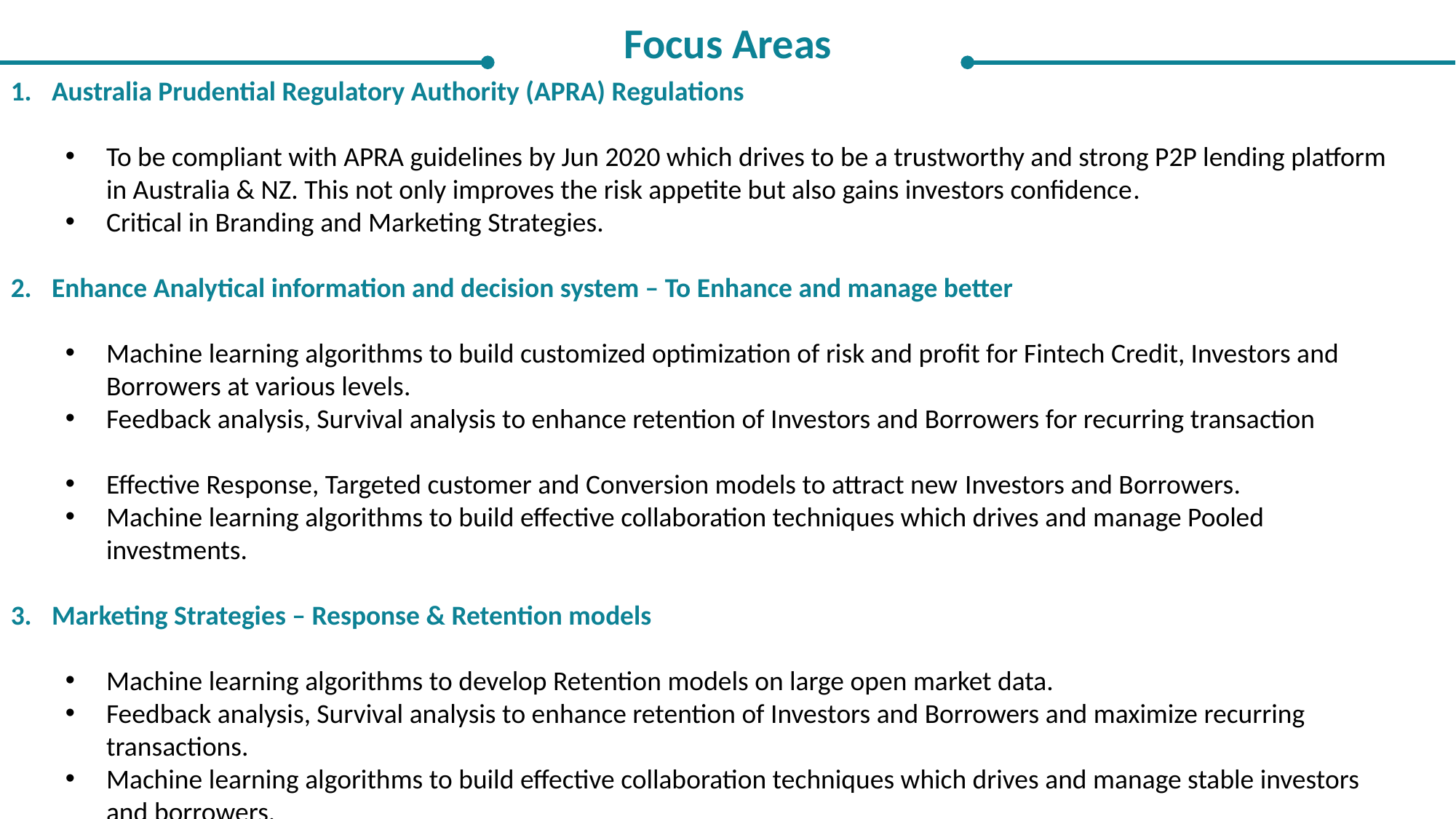

Focus Areas
Australia Prudential Regulatory Authority (APRA) Regulations

To be compliant with APRA guidelines by Jun 2020 which drives to be a trustworthy and strong P2P lending platform in Australia & NZ. This not only improves the risk appetite but also gains investors confidence.
Critical in Branding and Marketing Strategies.

Enhance Analytical information and decision system – To Enhance and manage better

Machine learning algorithms to build customized optimization of risk and profit for Fintech Credit, Investors and Borrowers at various levels.
Feedback analysis, Survival analysis to enhance retention of Investors and Borrowers for recurring transaction
Effective Response, Targeted customer and Conversion models to attract new Investors and Borrowers.
Machine learning algorithms to build effective collaboration techniques which drives and manage Pooled investments.

Marketing Strategies – Response & Retention models

Machine learning algorithms to develop Retention models on large open market data.
Feedback analysis, Survival analysis to enhance retention of Investors and Borrowers and maximize recurring transactions.
Machine learning algorithms to build effective collaboration techniques which drives and manage stable investors and borrowers.